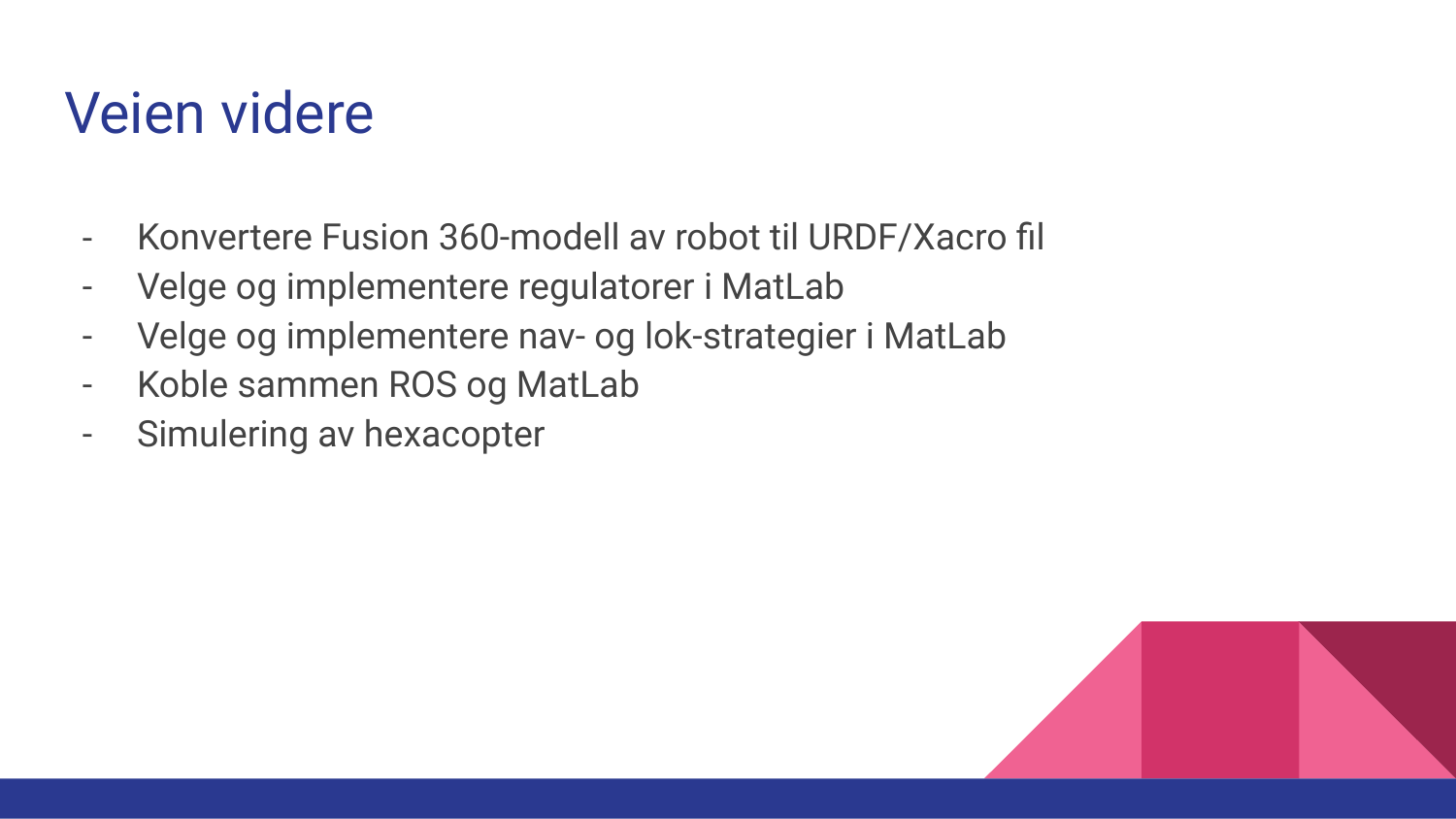

# Veien videre
Konvertere Fusion 360-modell av robot til URDF/Xacro fil
Velge og implementere regulatorer i MatLab
Velge og implementere nav- og lok-strategier i MatLab
Koble sammen ROS og MatLab
Simulering av hexacopter